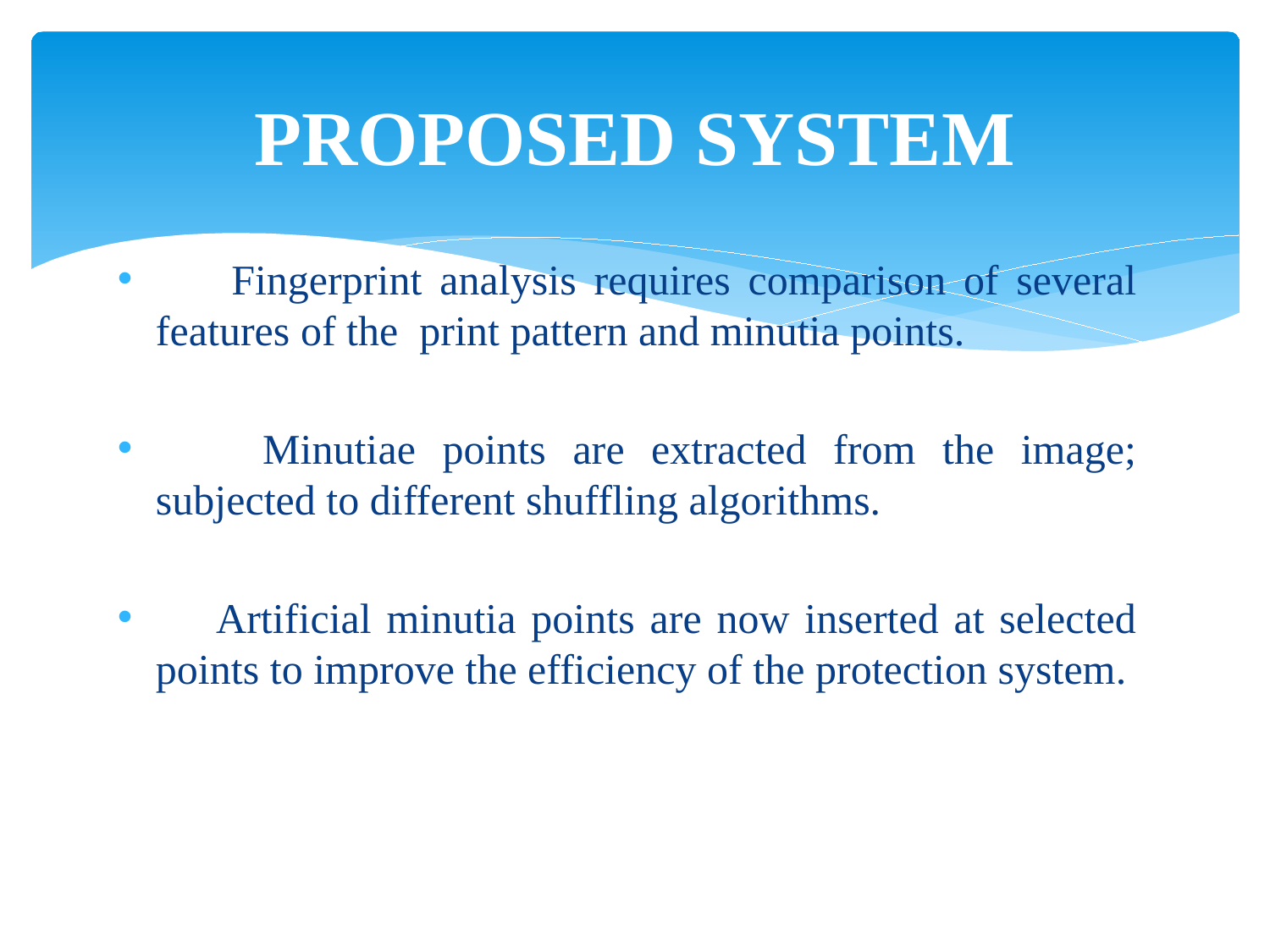

# PROPOSED SYSTEM
    Fingerprint analysis requires comparison of several features of the  print pattern and minutia points.

    Minutiae points are extracted from the image; subjected to different shuffling algorithms.

    Artificial minutia points are now inserted at selected points to improve the efficiency of the protection system.